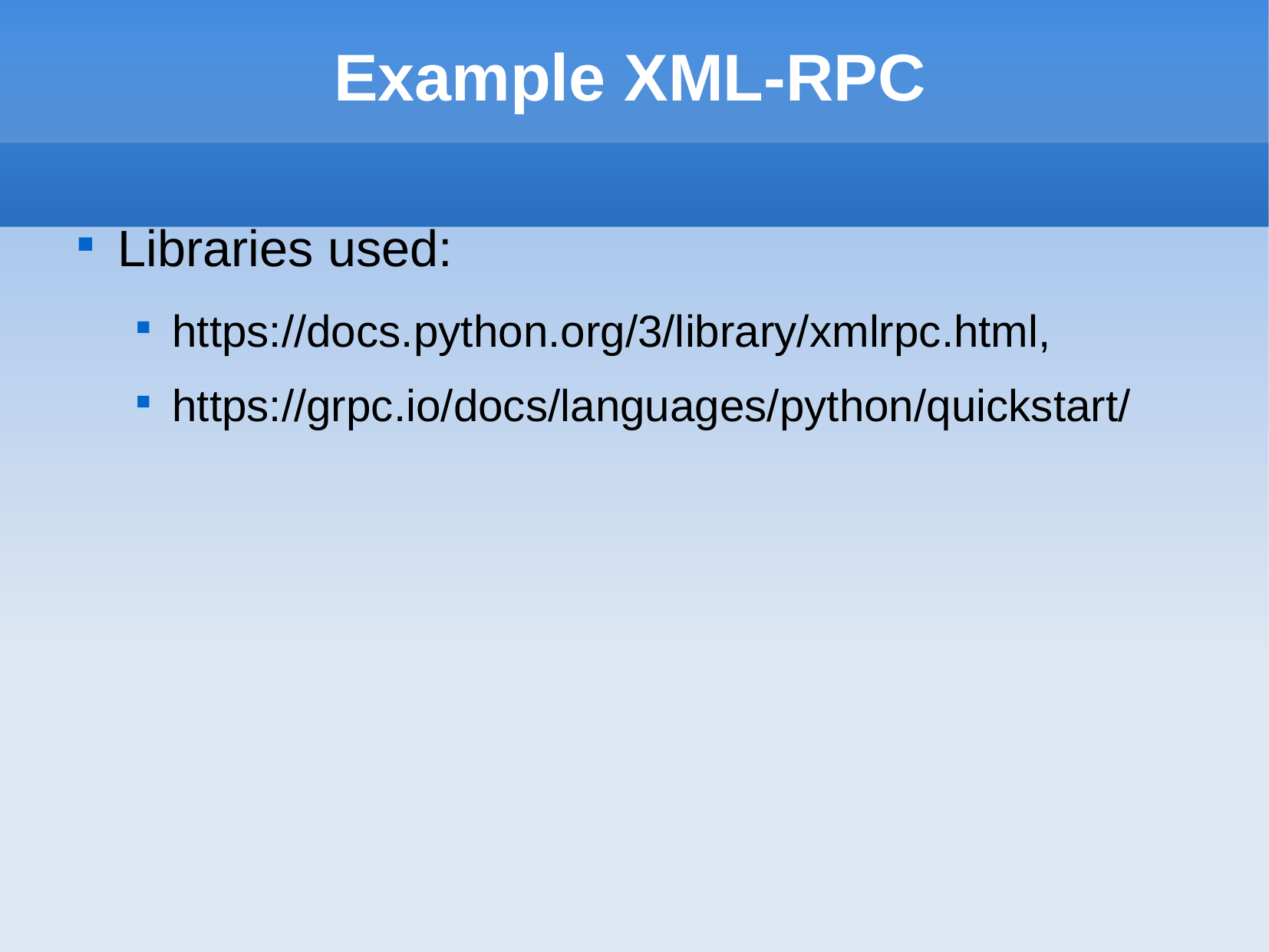

# Example XML-RPC
Libraries used:
https://docs.python.org/3/library/xmlrpc.html,
https://grpc.io/docs/languages/python/quickstart/